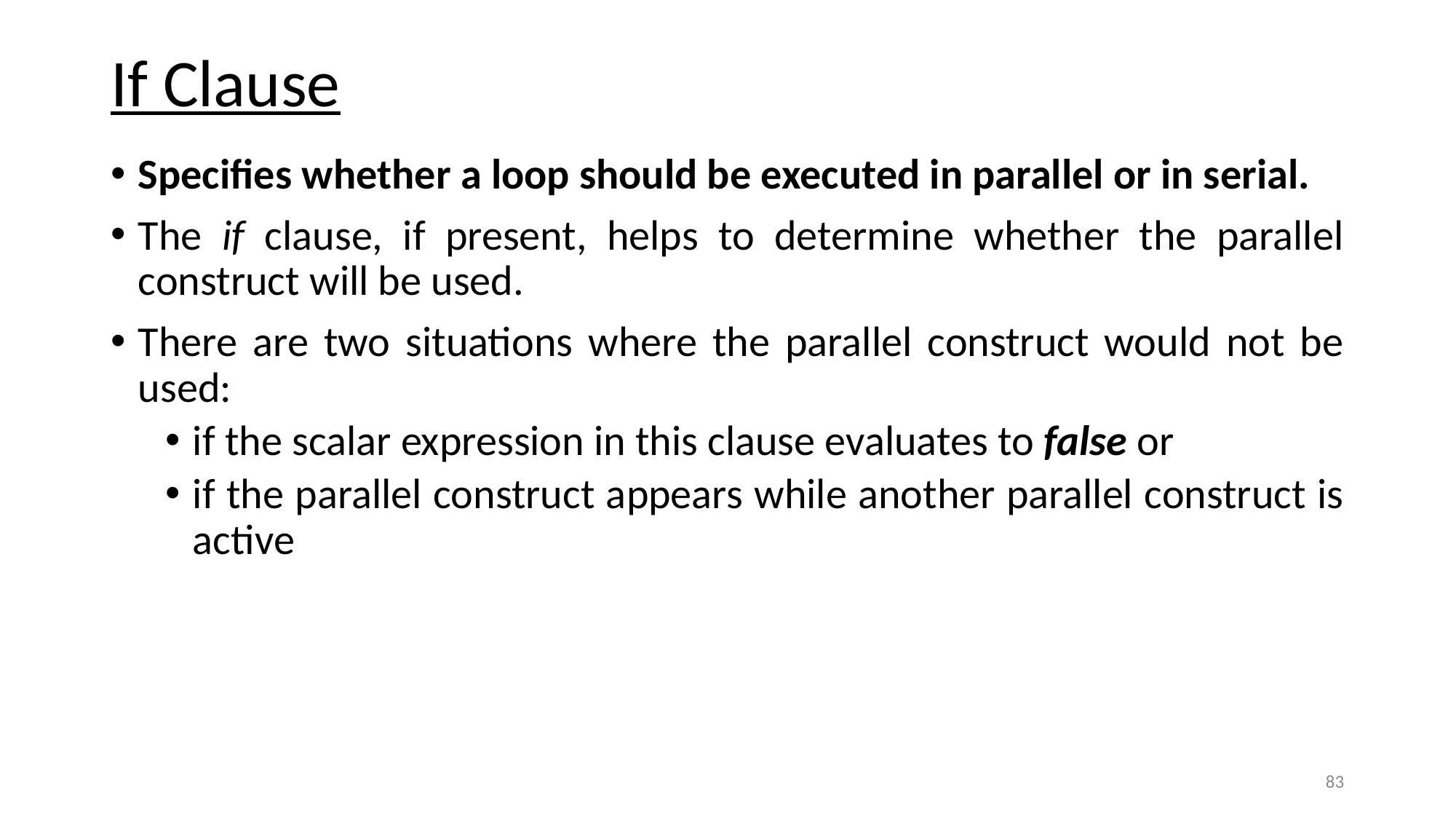

# If Clause
Specifies whether a loop should be executed in parallel or in serial.
The if clause, if present, helps to determine whether the parallel construct will be used.
There are two situations where the parallel construct would not be used:
if the scalar expression in this clause evaluates to false or
if the parallel construct appears while another parallel construct is active
83